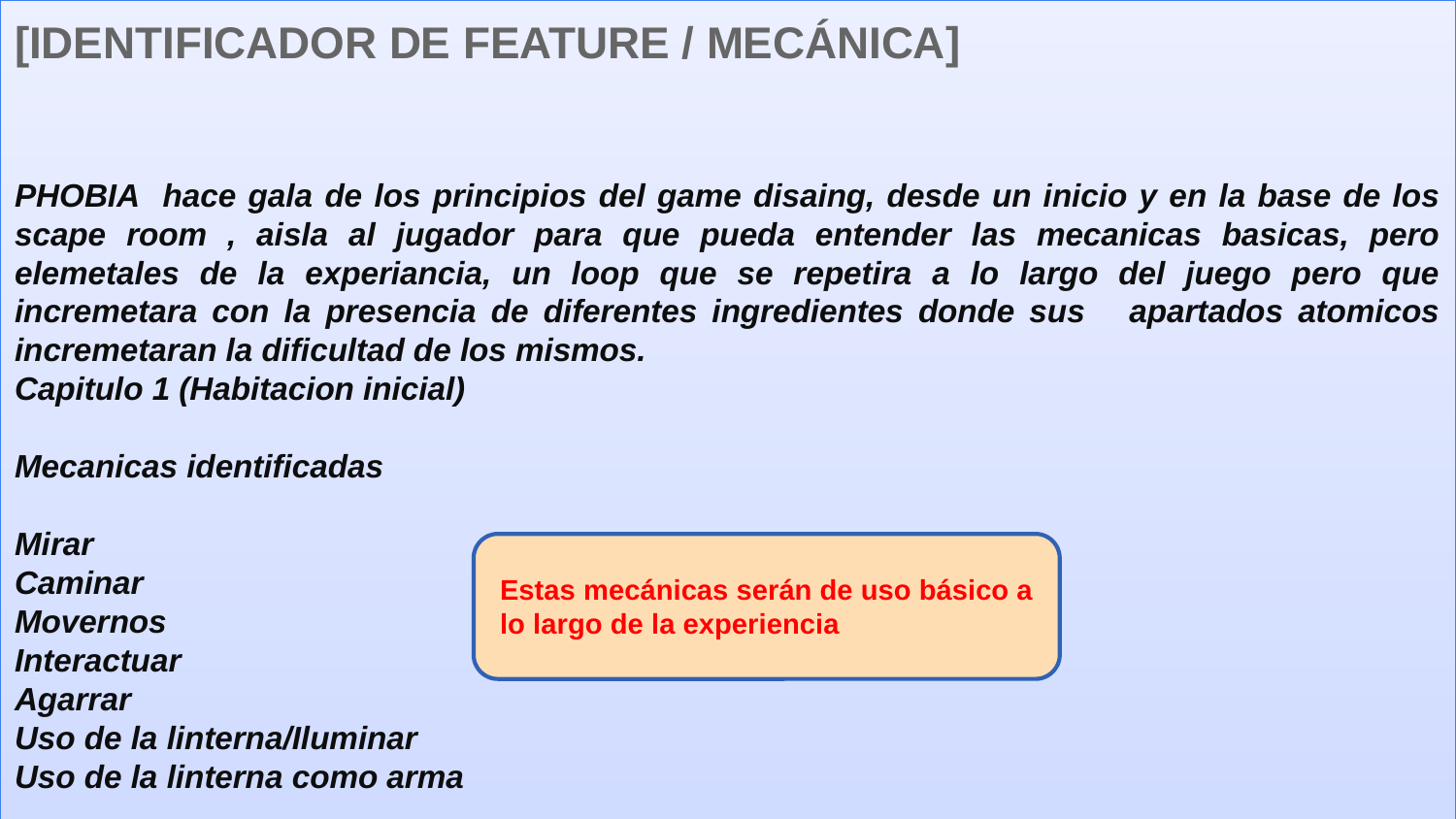

[IDENTIFICADOR DE FEATURE / MECÁNICA]

PHOBIA  hace gala de los principios del game disaing, desde un inicio y en la base de los scape room , aisla al jugador para que pueda entender las mecanicas basicas, pero elemetales de la experiancia, un loop que se repetira a lo largo del juego pero que incremetara con la presencia de diferentes ingredientes donde sus   apartados atomicos incremetaran la dificultad de los mismos.
Capitulo 1 (Habitacion inicial)

Mecanicas identificadas

Mirar
Caminar
Movernos
Interactuar
Agarrar
Uso de la linterna/Iluminar
Uso de la linterna como arma
Espacio dedicado a explicar en detalle features y/o mecánicas que hacen ÚNICO a su juego.
Dediquen un slide a cada una de ellas. Solo las importantes! Esas que lo destacan de otros juegos.

Recuerde que no solo debe detallar de forma concisa, sino ser claro en el proceso.
Acompañar con imágenes de concepto es “casi” indispensable

Estas mecánicas serán de uso básico a lo largo de la experiencia